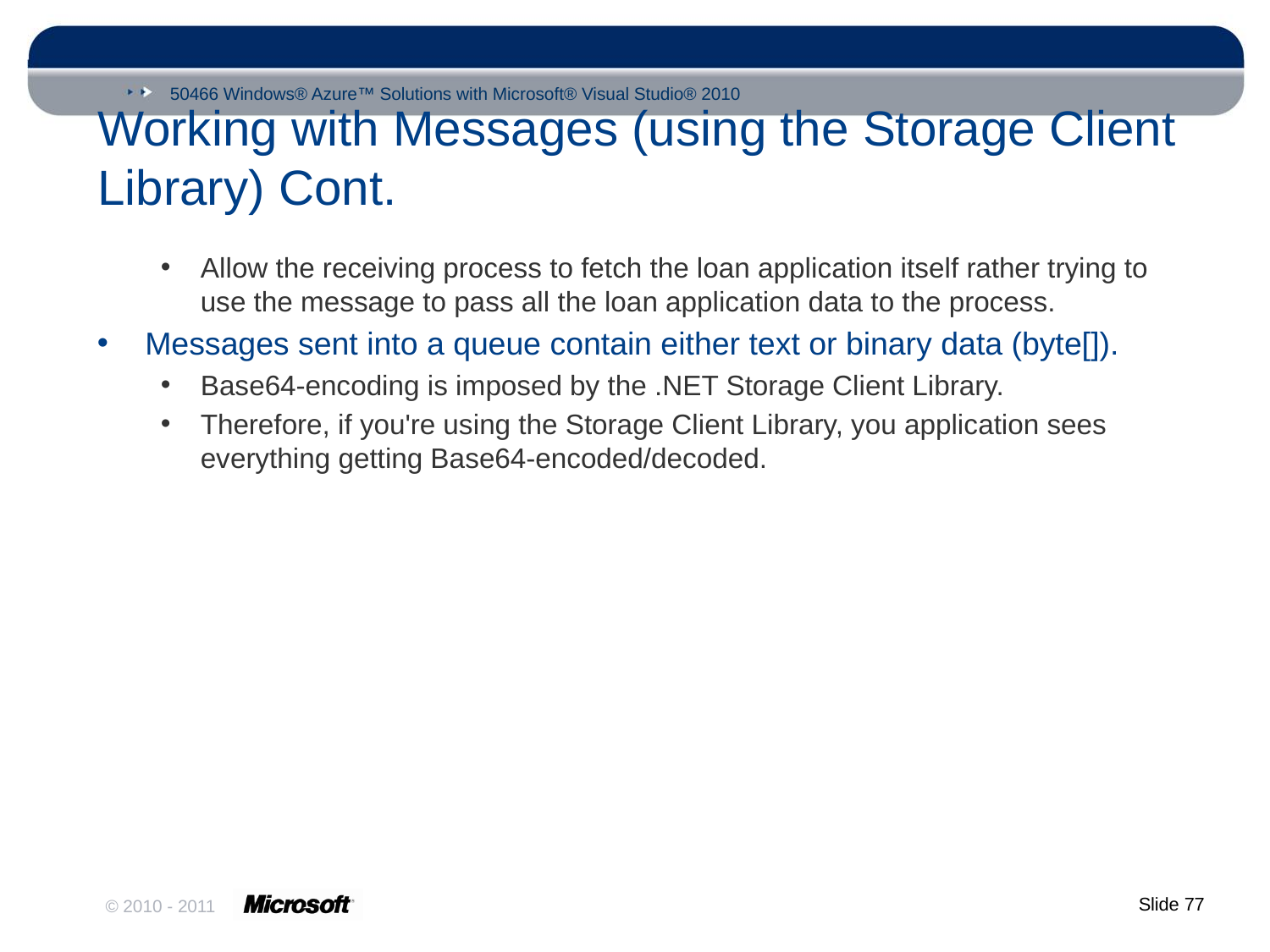

# Working with Messages (using the Storage Client Library) Cont.
Allow the receiving process to fetch the loan application itself rather trying to use the message to pass all the loan application data to the process.
Messages sent into a queue contain either text or binary data (byte[]).
Base64-encoding is imposed by the .NET Storage Client Library.
Therefore, if you're using the Storage Client Library, you application sees everything getting Base64-encoded/decoded.